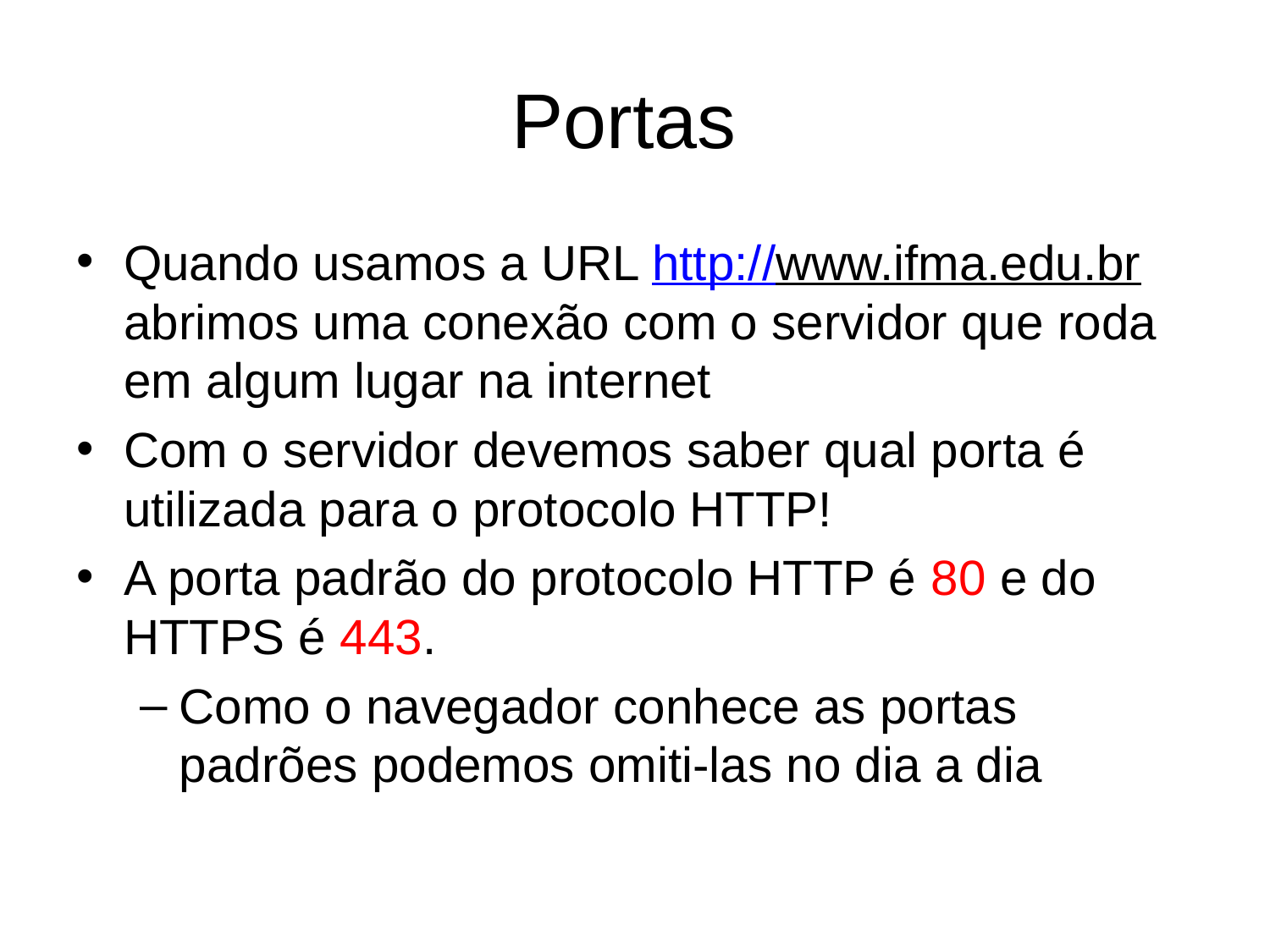

# Portas
Quando usamos a URL http://www.ifma.edu.br abrimos uma conexão com o servidor que roda em algum lugar na internet
Com o servidor devemos saber qual porta é utilizada para o protocolo HTTP!
A porta padrão do protocolo HTTP é 80 e do HTTPS é 443.
Como o navegador conhece as portas padrões podemos omiti-las no dia a dia